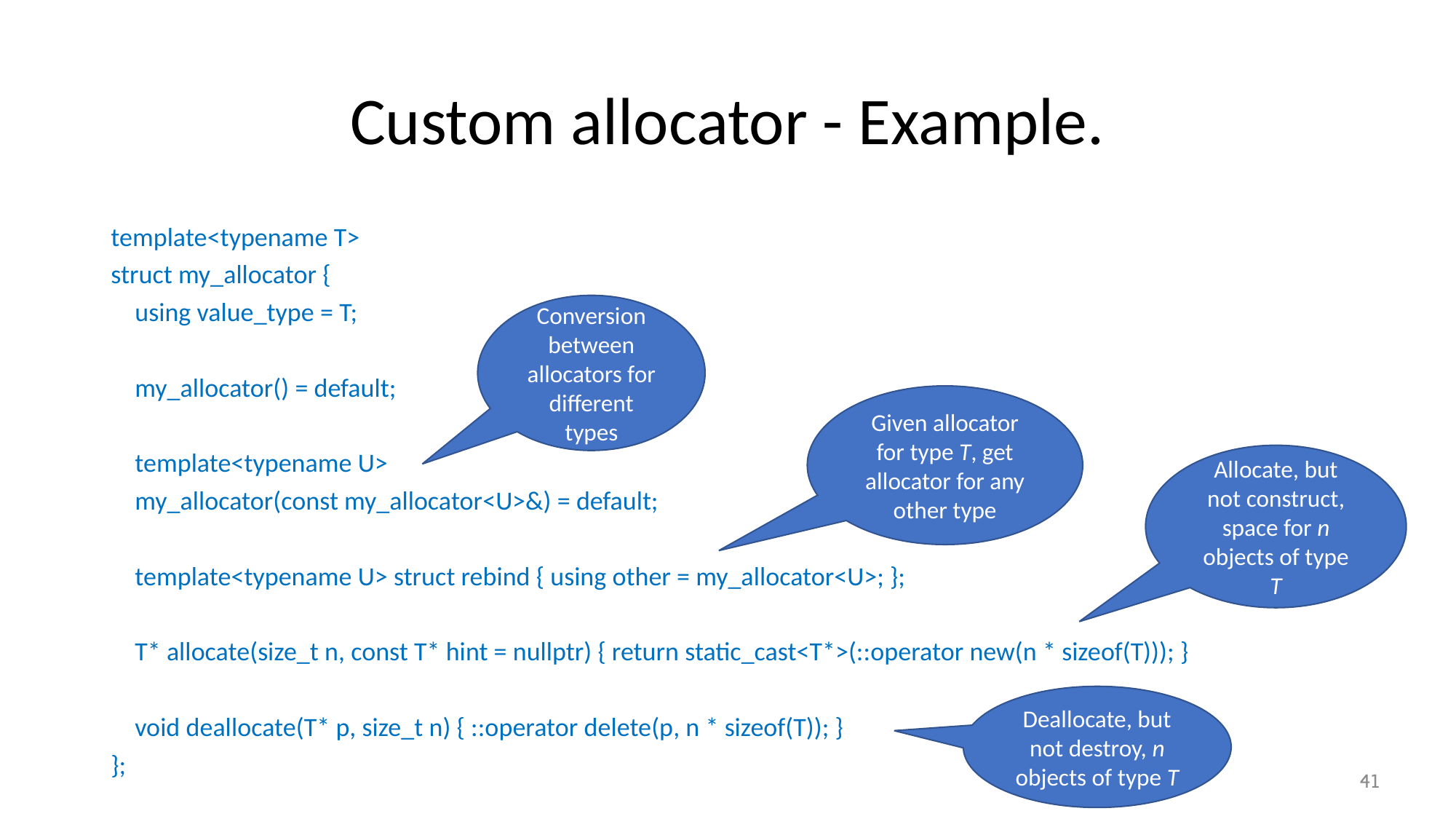

# Custom allocator - Example.
template<typename T>
struct my_allocator {
    using value_type = T;

    my_allocator() = default;

    template<typename U>
    my_allocator(const my_allocator<U>&) = default;

    template<typename U> struct rebind { using other = my_allocator<U>; };

    T* allocate(size_t n, const T* hint = nullptr) { return static_cast<T*>(::operator new(n * sizeof(T))); }

    void deallocate(T* p, size_t n) { ::operator delete(p, n * sizeof(T)); }
};
Conversion between allocators for different types
Given allocator for type T, get allocator for any other type
Allocate, but not construct, space for n objects of type T
Deallocate, but not destroy, n objects of type T
41